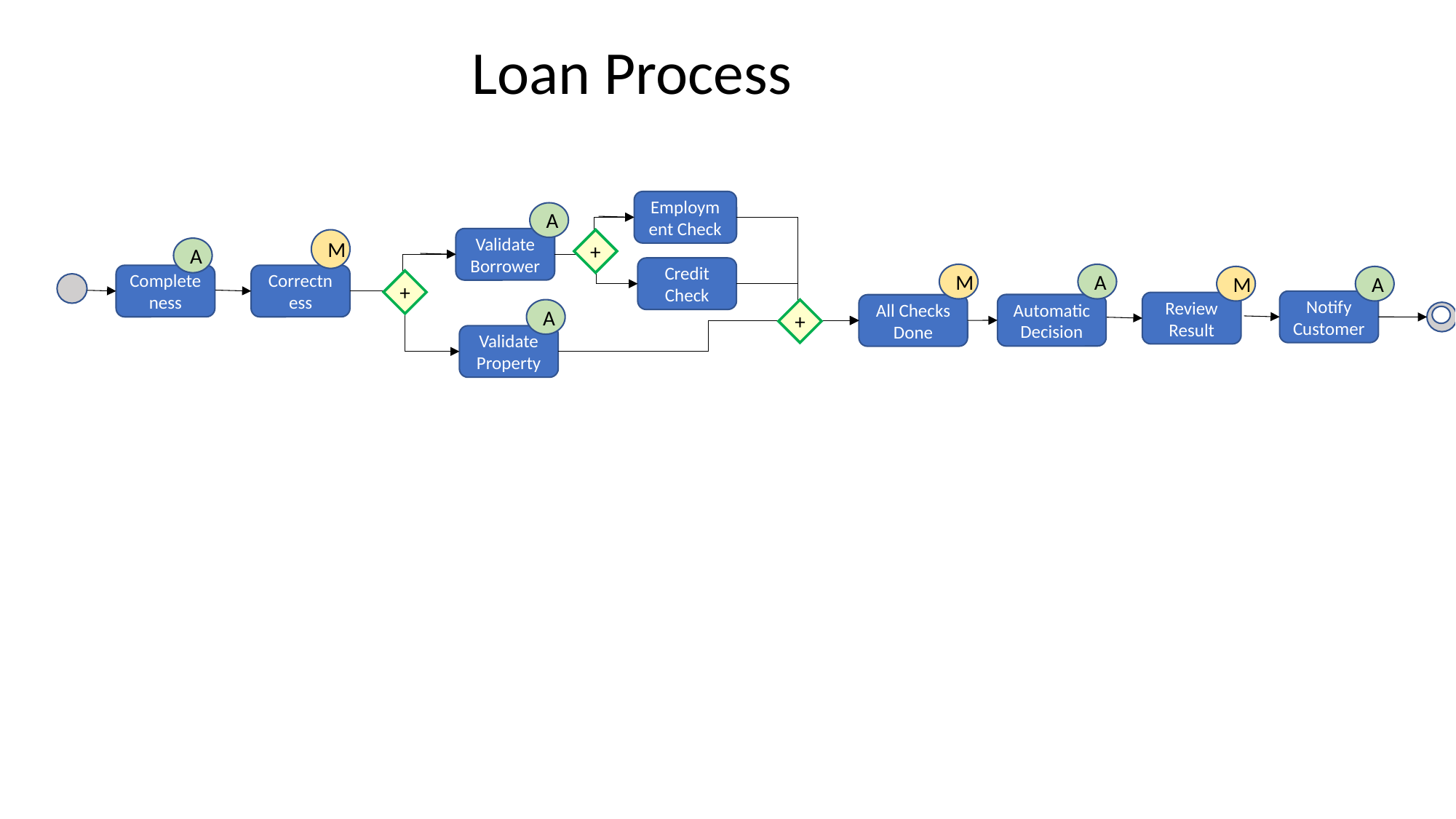

Loan Process
Employment Check
A
Validate Borrower
M
+
A
Credit Check
M
A
Completeness
Correctness
M
A
+

Notify Customer
Review Result
Automatic Decision
All Checks Done
A
+

Validate Property